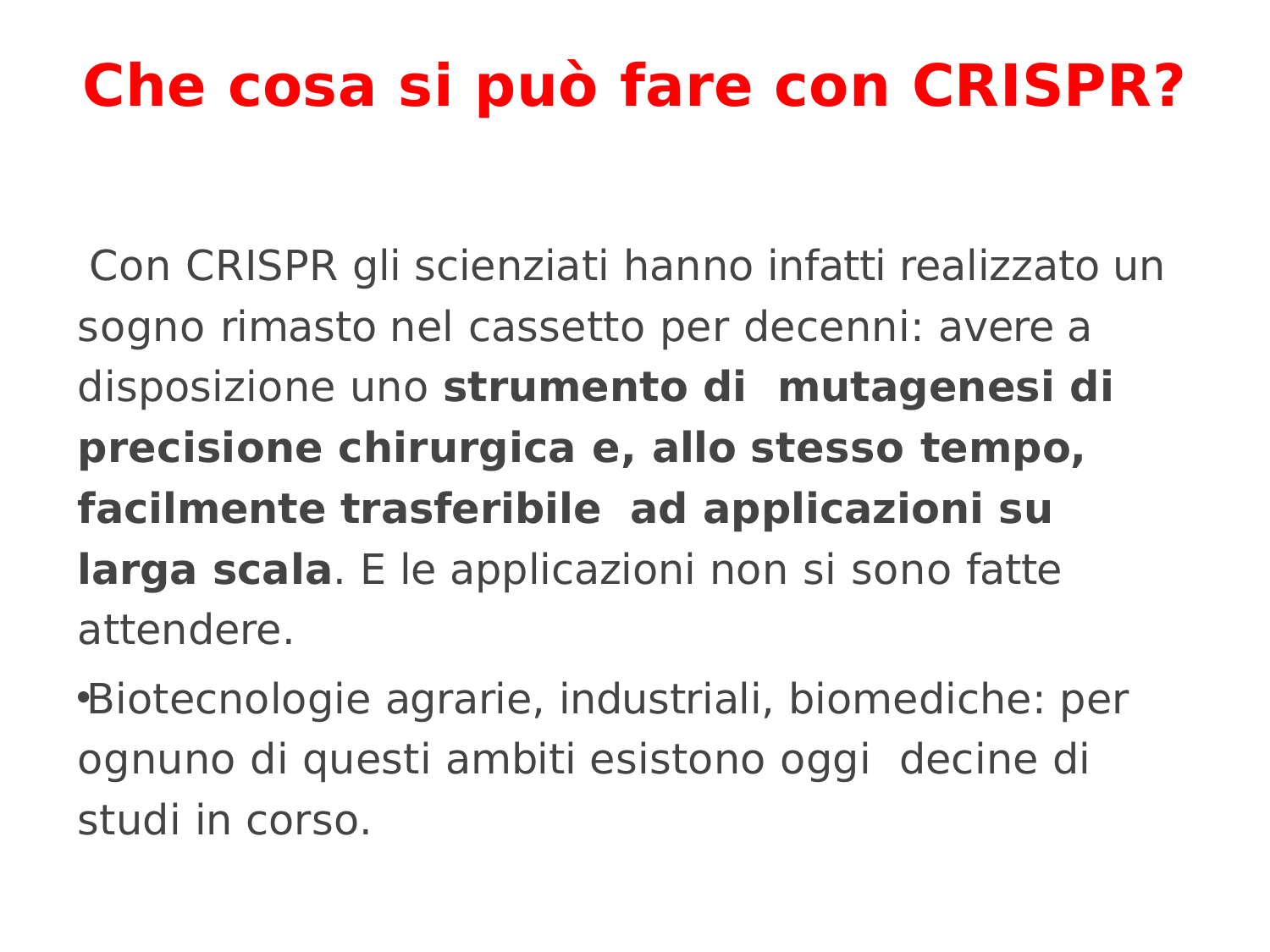

# Che cosa si può fare con CRISPR?
 Con CRISPR gli scienziati hanno infatti realizzato un  sogno rimasto nel cassetto per decenni: avere a disposizione uno strumento di  mutagenesi di precisione chirurgica e, allo stesso tempo, facilmente trasferibile  ad applicazioni su larga scala. E le applicazioni non si sono fatte attendere.
Biotecnologie agrarie, industriali, biomediche: per ognuno di questi ambiti esistono oggi  decine di studi in corso.